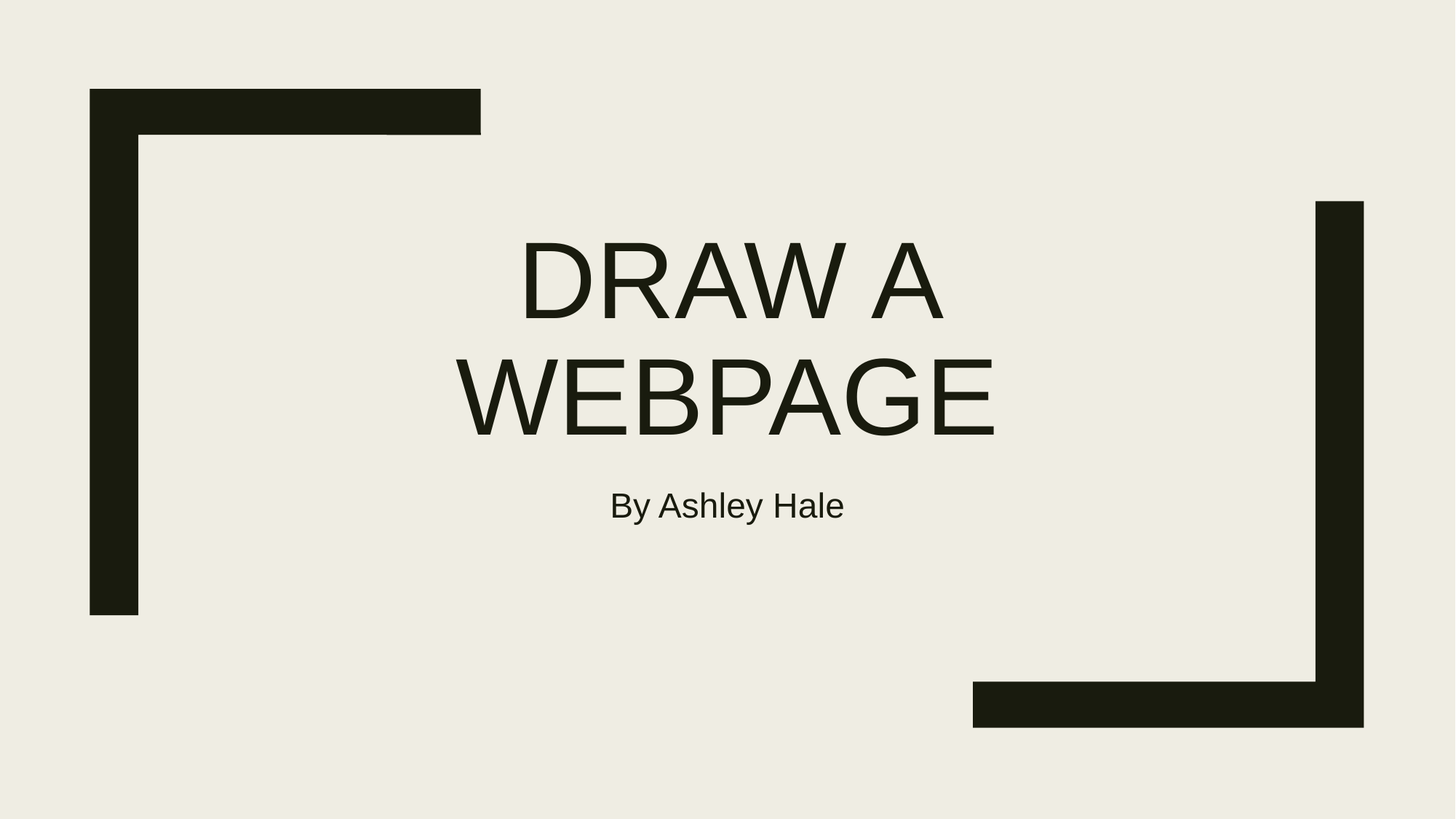

# Draw A Webpage
By Ashley Hale